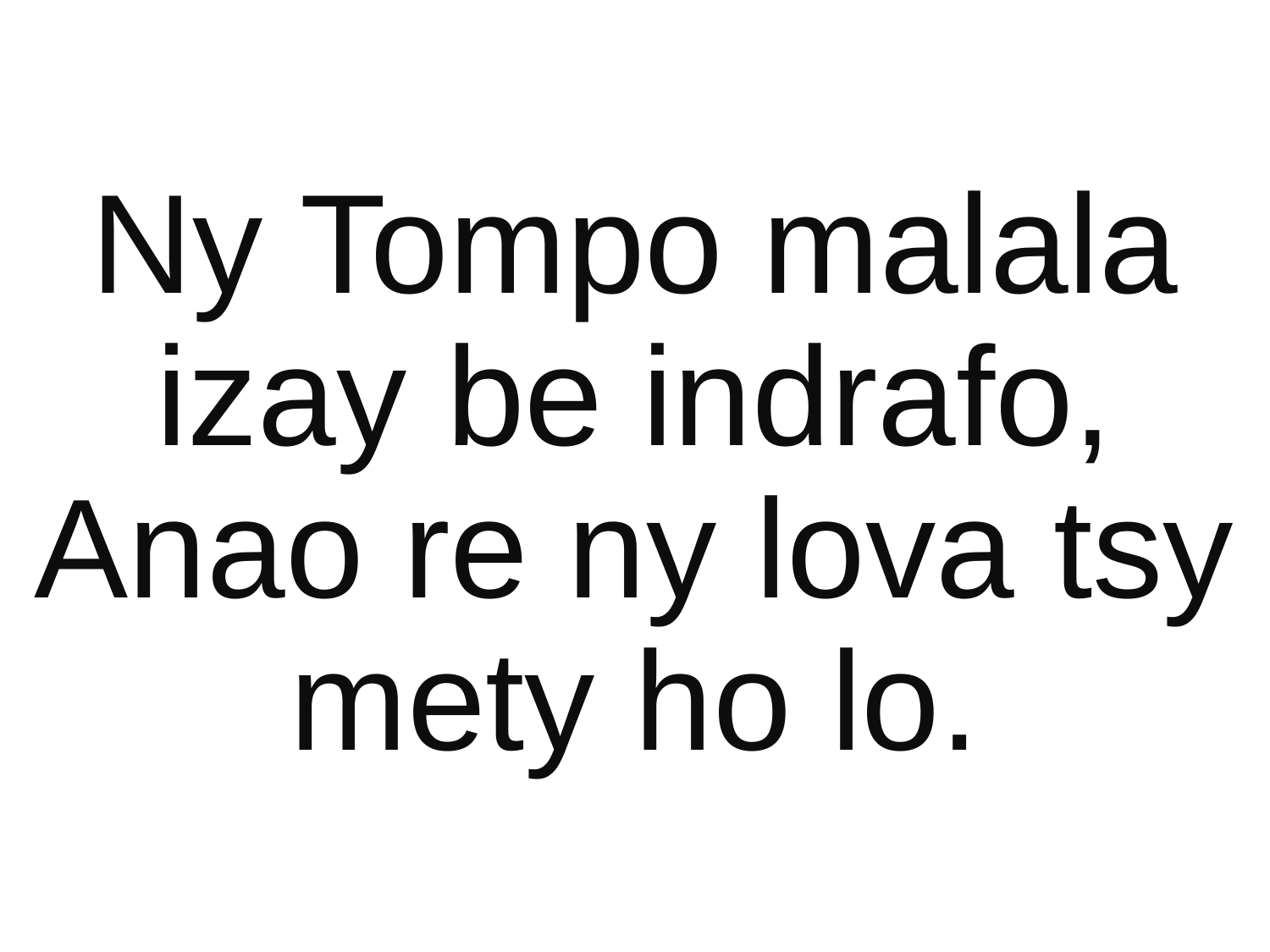

# Ny Tompo malala izay be indrafo, Anao re ny lova tsy mety ho lo.